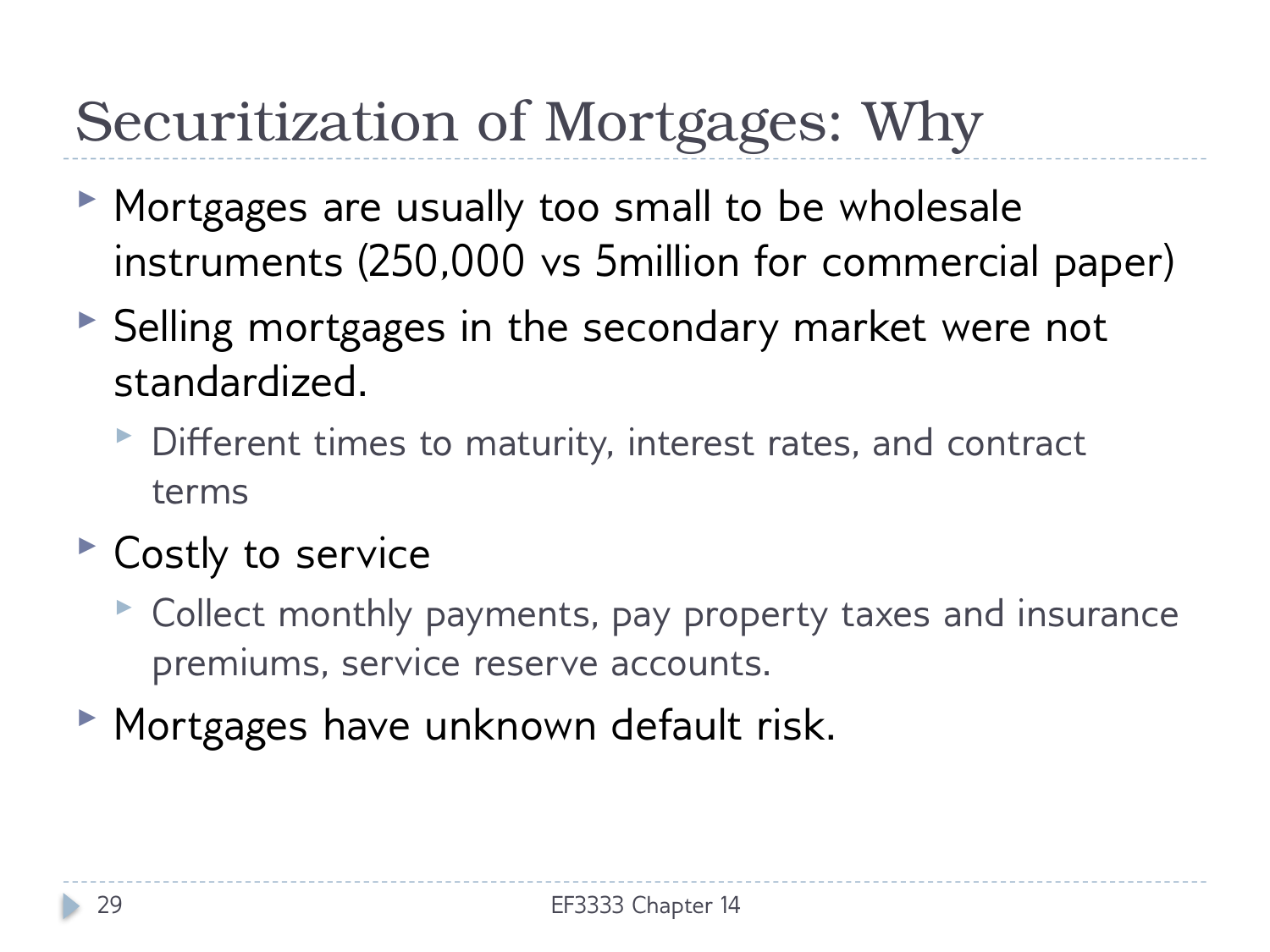

# Securitization of Mortgages: Why
Mortgages are usually too small to be wholesale instruments (250,000 vs 5million for commercial paper)
Selling mortgages in the secondary market were not standardized.
Different times to maturity, interest rates, and contract terms
Costly to service
Collect monthly payments, pay property taxes and insurance premiums, service reserve accounts.
Mortgages have unknown default risk.
29
EF3333 Chapter 14